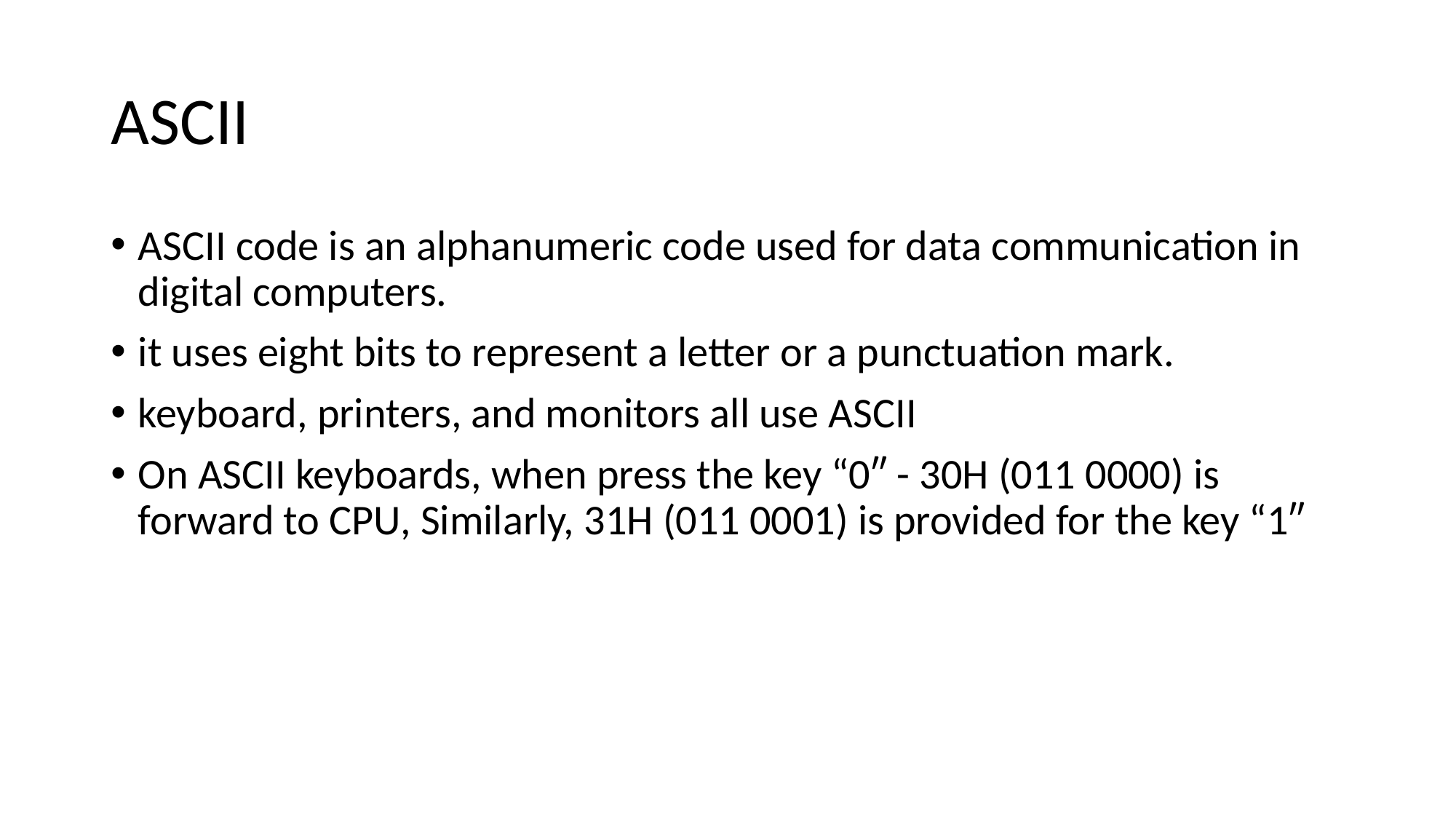

# ASCII
ASCII code is an alphanumeric code used for data communication in digital computers.
it uses eight bits to represent a letter or a punctuation mark.
keyboard, printers, and monitors all use ASCII
On ASCII keyboards, when press the key “0″ - 30H (011 0000) is forward to CPU, Similarly, 31H (011 0001) is provided for the key “1″